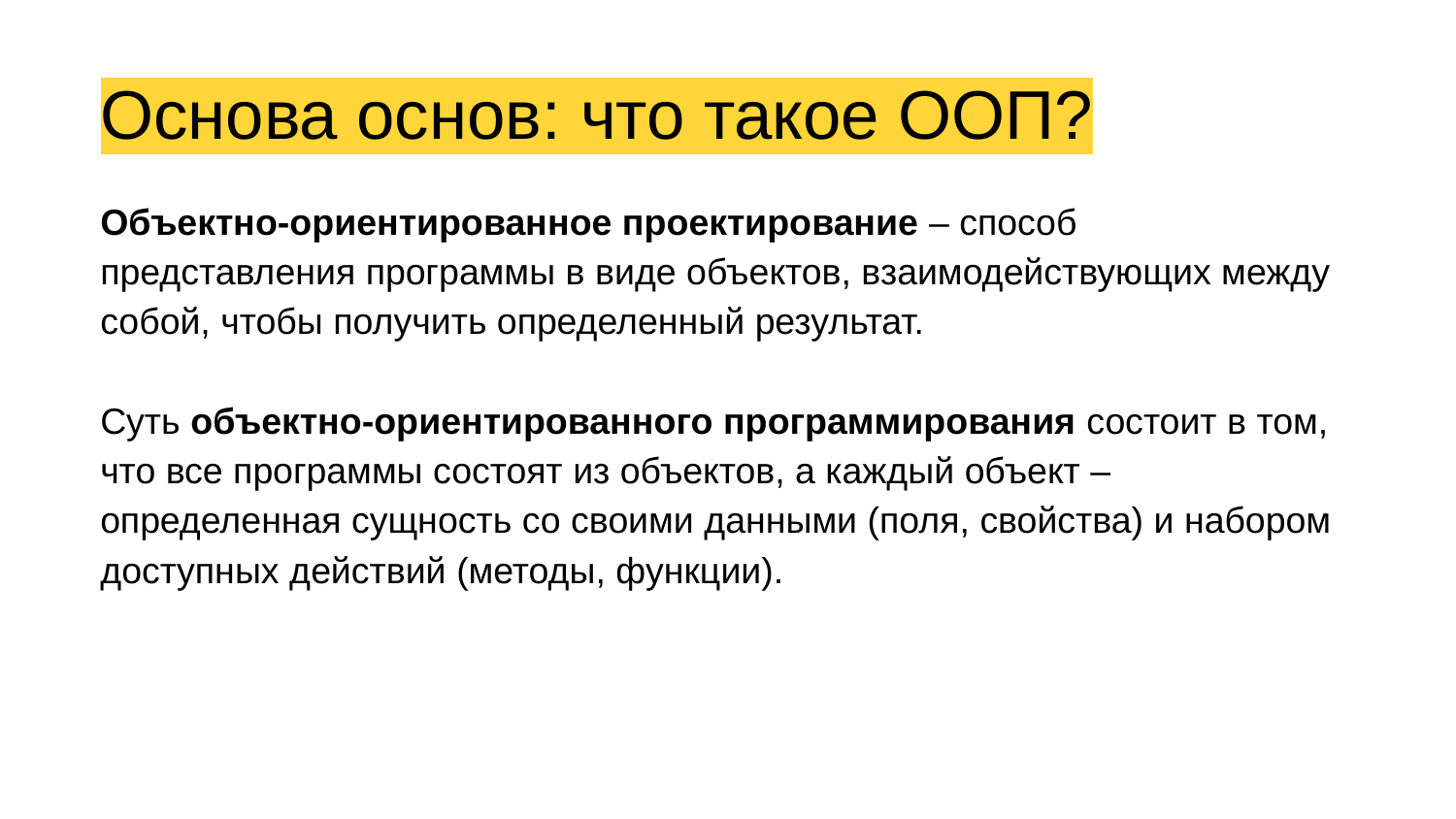

Основа основ: что такое ООП?
Объектно-ориентированное проектирование – способ представления программы в виде объектов, взаимодействующих между собой, чтобы получить определенный результат.

Суть объектно-ориентированного программирования состоит в том, что все программы состоят из объектов, а каждый объект – определенная сущность со своими данными (поля, свойства) и набором доступных действий (методы, функции).